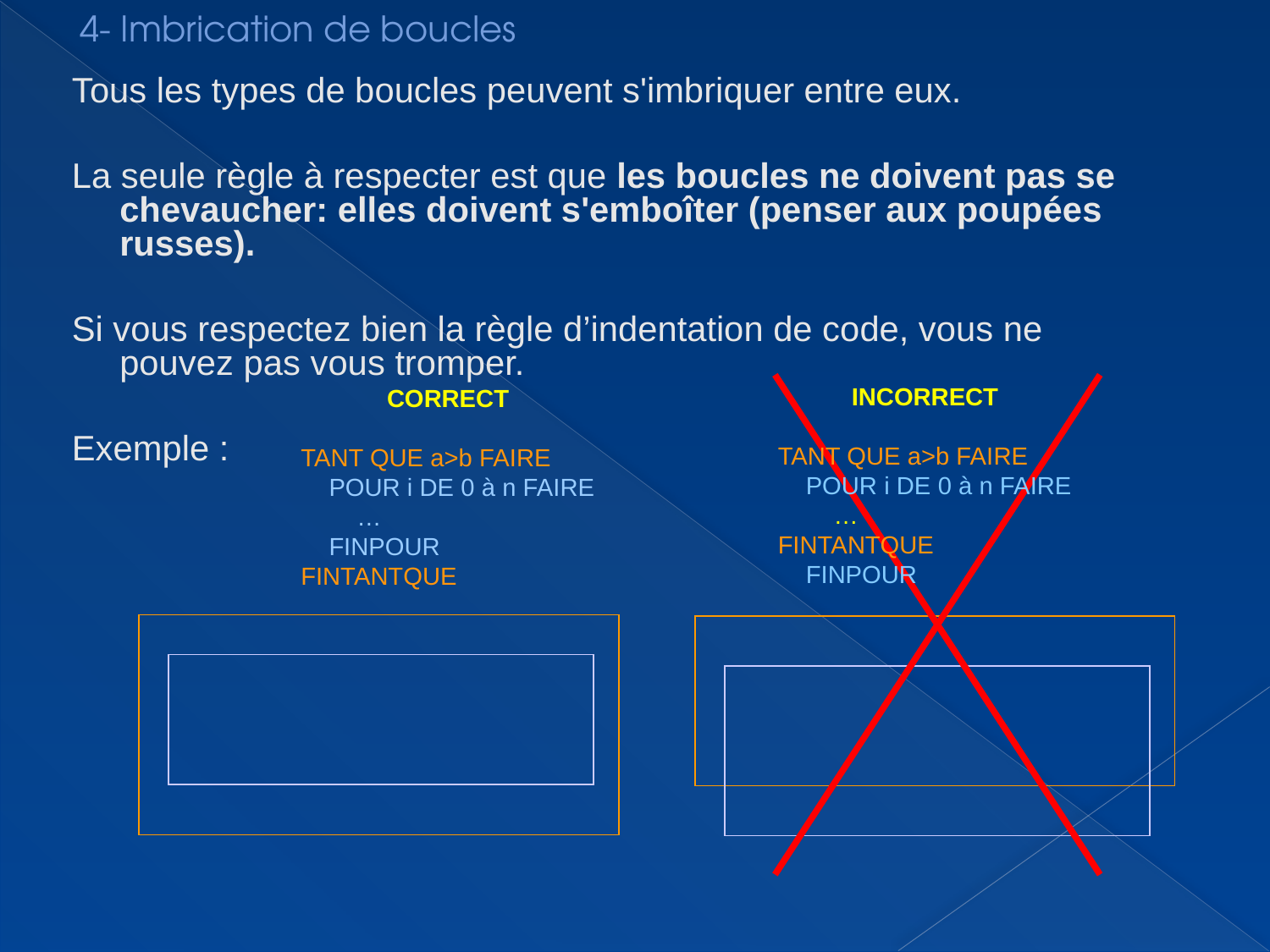

4- Imbrication de boucles
Tous les types de boucles peuvent s'imbriquer entre eux.

La seule règle à respecter est que les boucles ne doivent pas se chevaucher: elles doivent s'emboîter (penser aux poupées russes).

Si vous respectez bien la règle d’indentation de code, vous ne pouvez pas vous tromper.

Exemple :

INCORRECT

TANT QUE a>b FAIRE
    POUR i DE 0 à n FAIRE
        …
FINTANTQUE
    FINPOUR

CORRECT

TANT QUE a>b FAIRE
    POUR i DE 0 à n FAIRE
        …
    FINPOUR
FINTANTQUE